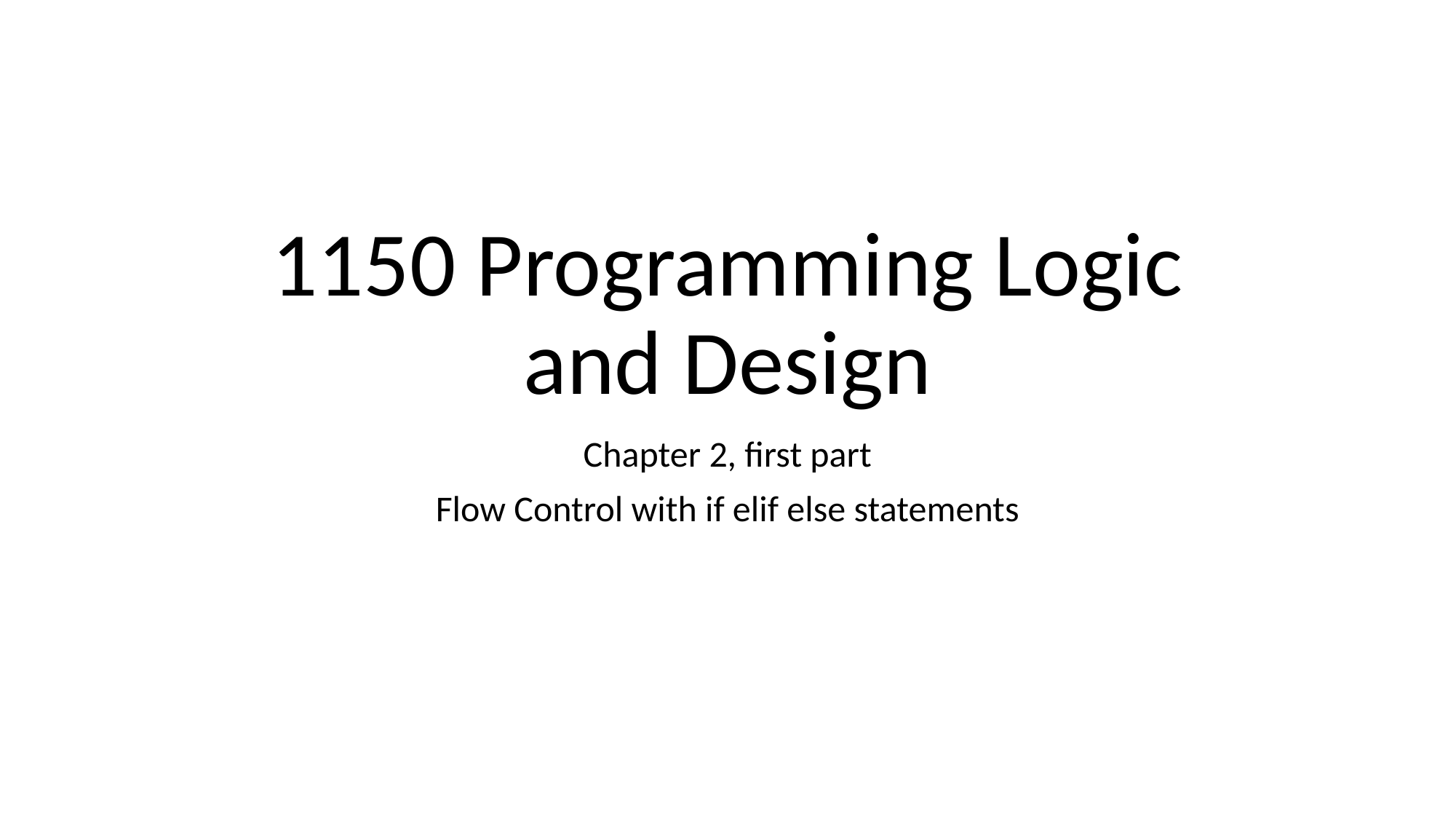

# 1150 Programming Logic and Design
Chapter 2, first part
Flow Control with if elif else statements